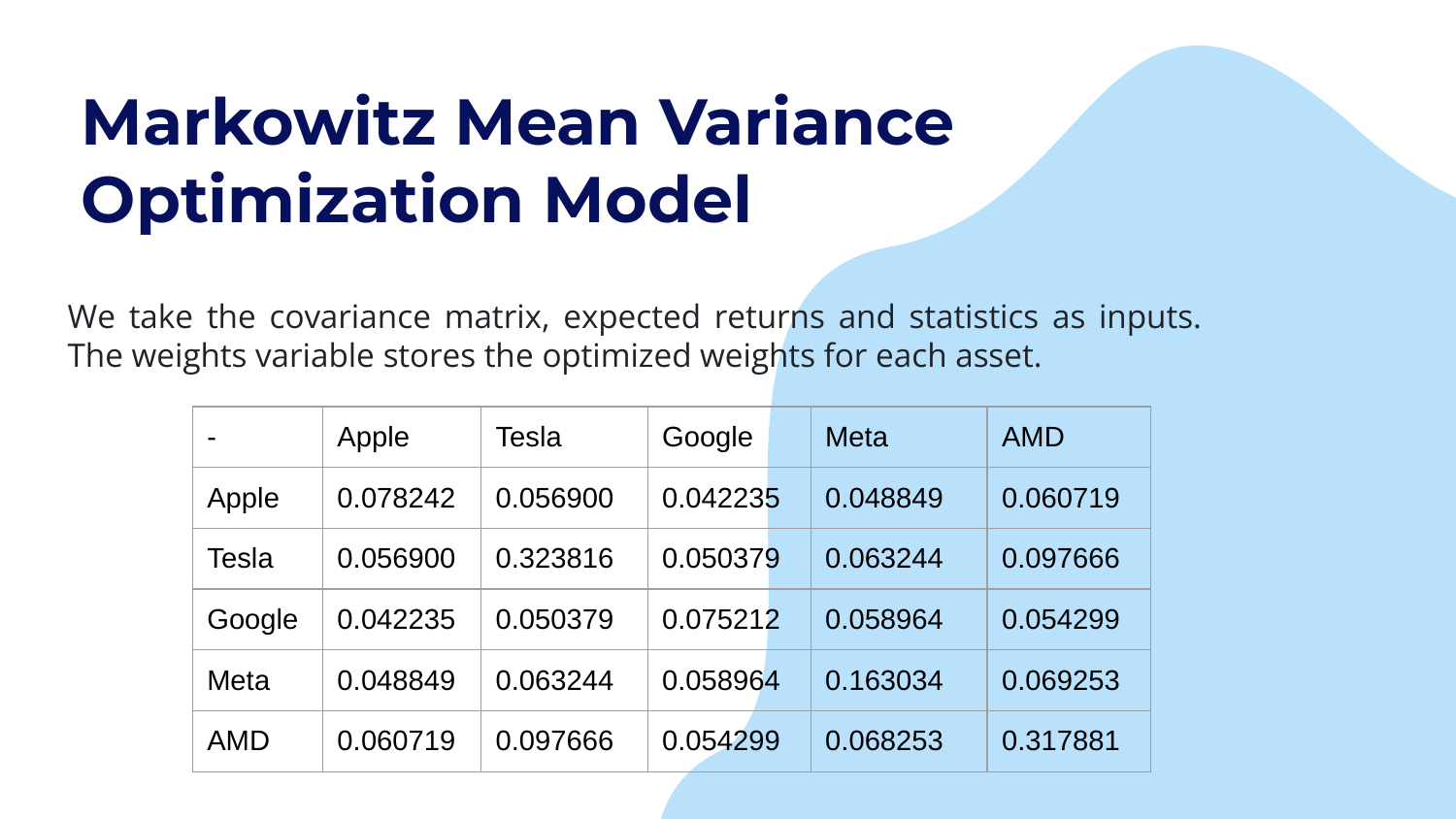

# Markowitz Mean Variance Optimization Model
We take the covariance matrix, expected returns and statistics as inputs. The weights variable stores the optimized weights for each asset.

| - | Apple | Tesla | Google | Meta | AMD |
| --- | --- | --- | --- | --- | --- |
| Apple | 0.078242 | 0.056900 | 0.042235 | 0.048849 | 0.060719 |
| Tesla | 0.056900 | 0.323816 | 0.050379 | 0.063244 | 0.097666 |
| Google | 0.042235 | 0.050379 | 0.075212 | 0.058964 | 0.054299 |
| Meta | 0.048849 | 0.063244 | 0.058964 | 0.163034 | 0.069253 |
| AMD | 0.060719 | 0.097666 | 0.054299 | 0.068253 | 0.317881 |